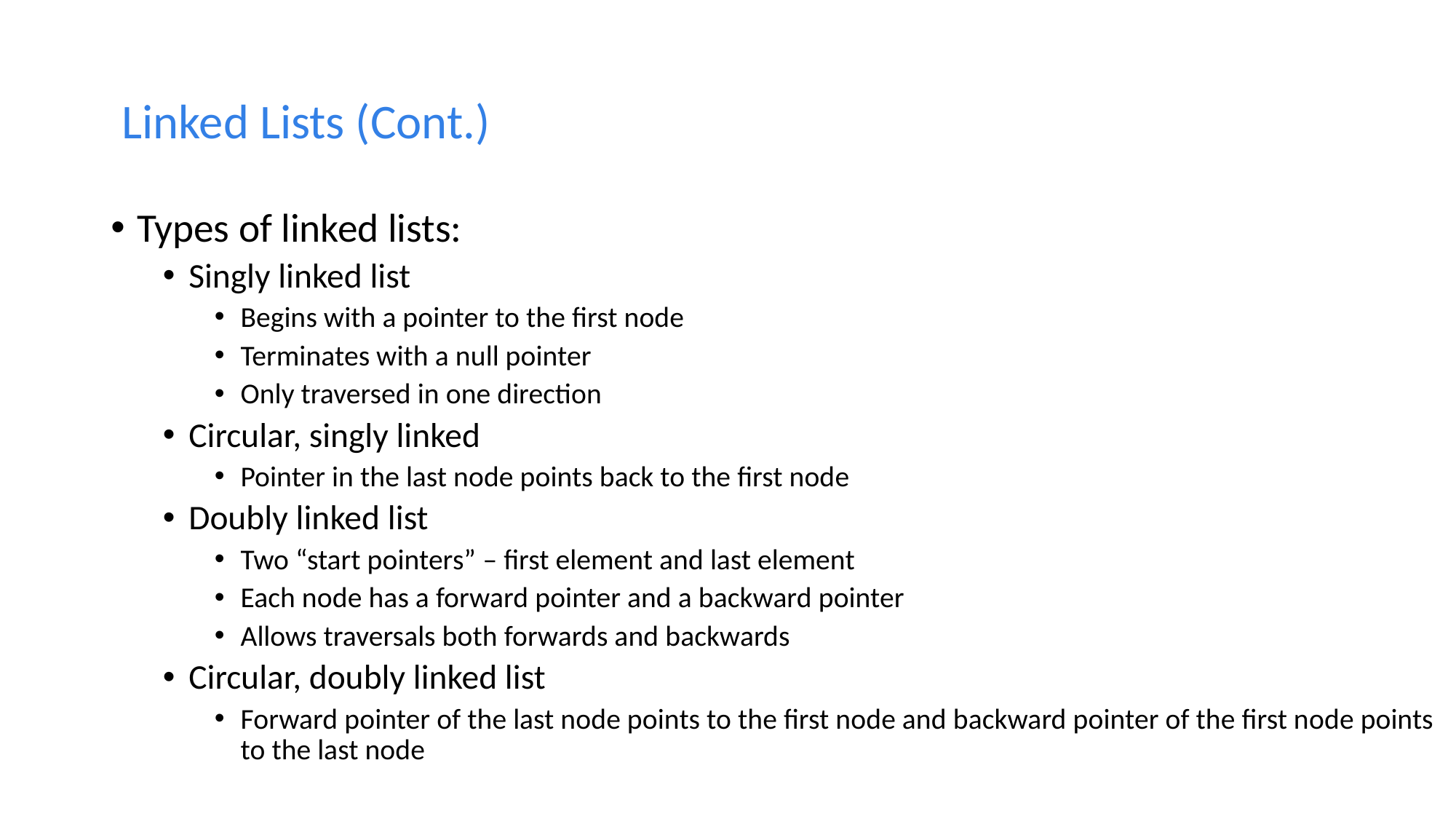

# Linked Lists (Cont.)
Types of linked lists:
Singly linked list
Begins with a pointer to the first node
Terminates with a null pointer
Only traversed in one direction
Circular, singly linked
Pointer in the last node points back to the first node
Doubly linked list
Two “start pointers” – first element and last element
Each node has a forward pointer and a backward pointer
Allows traversals both forwards and backwards
Circular, doubly linked list
Forward pointer of the last node points to the first node and backward pointer of the first node points to the last node